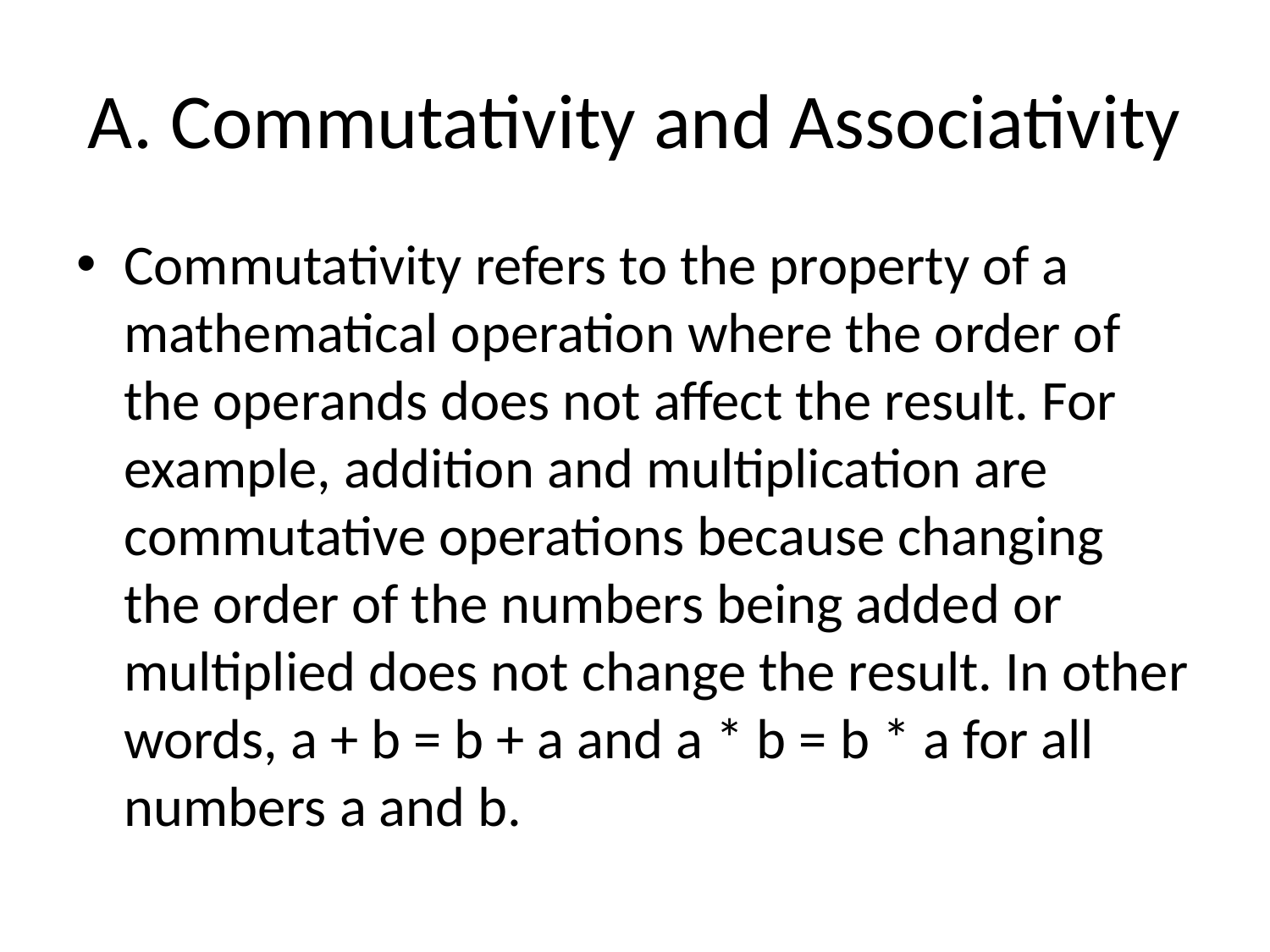

# A. Commutativity and Associativity
Commutativity refers to the property of a mathematical operation where the order of the operands does not affect the result. For example, addition and multiplication are commutative operations because changing the order of the numbers being added or multiplied does not change the result. In other words, a + b = b + a and a * b = b * a for all numbers a and b.